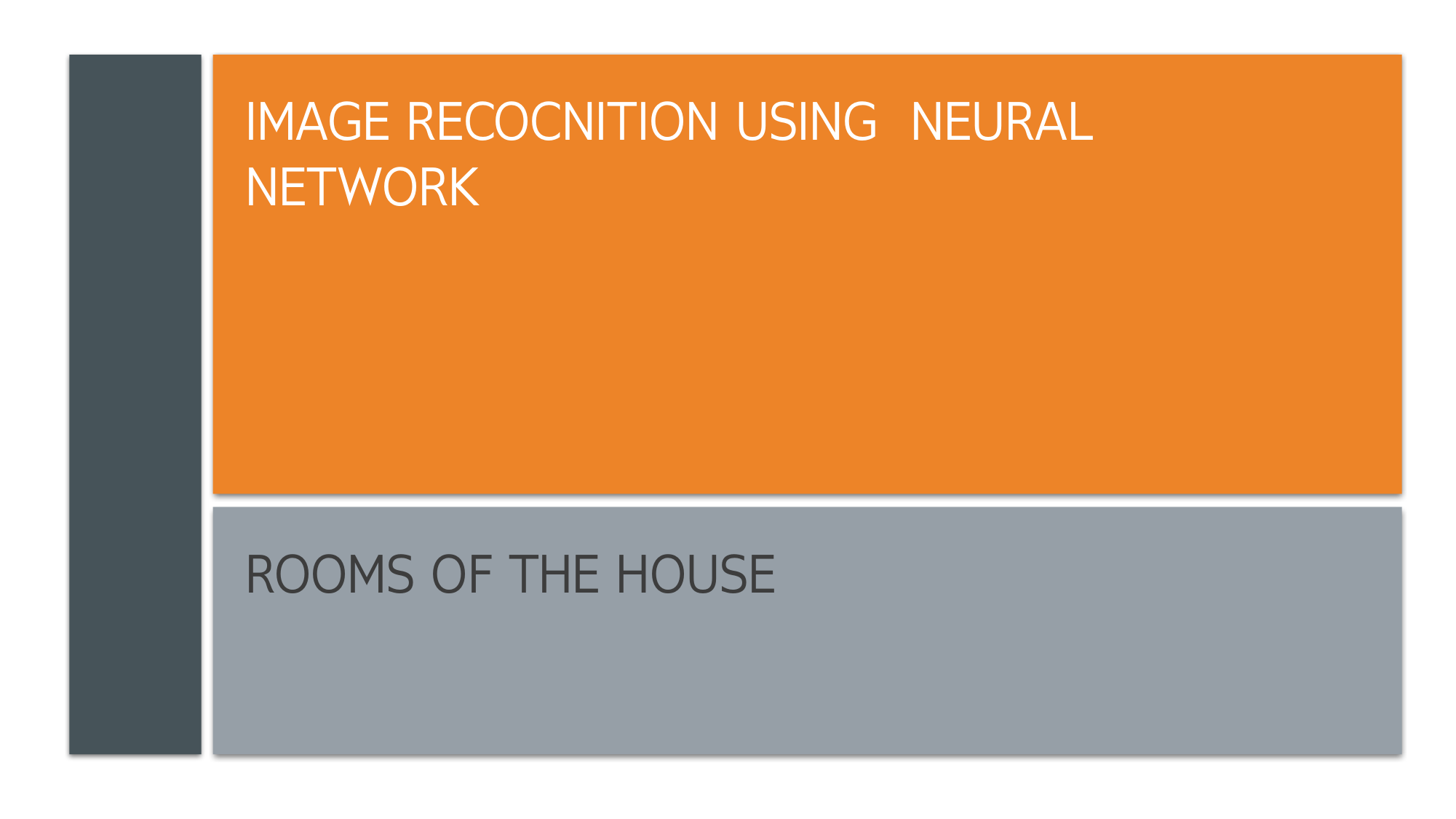

# IMAGE RECOCNITION using  neural network

Rooms of the house